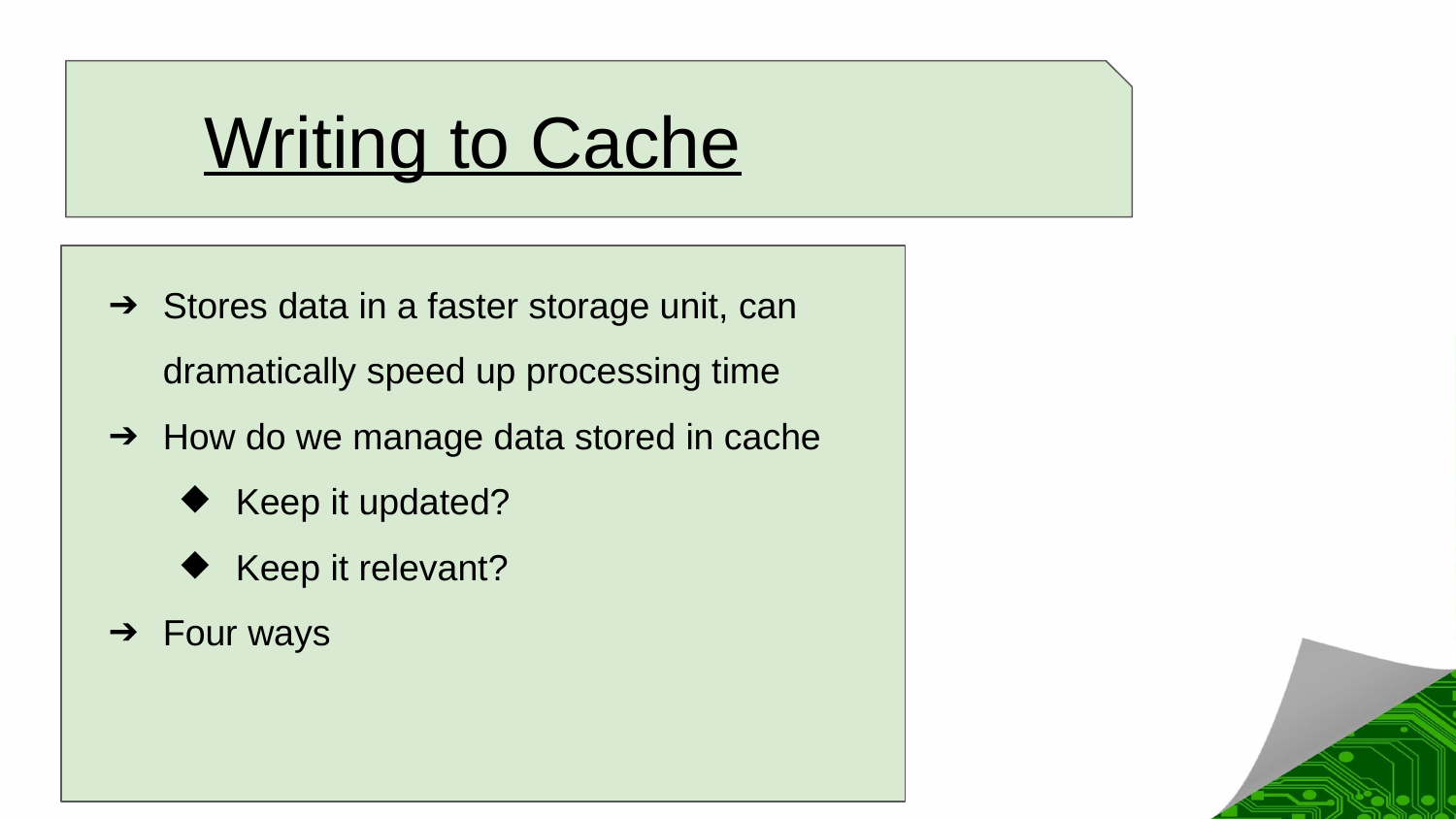

# Writing to Cache

Stores data in a faster storage unit, can dramatically speed up processing time
How do we manage data stored in cache
Keep it updated?
Keep it relevant?
Four ways